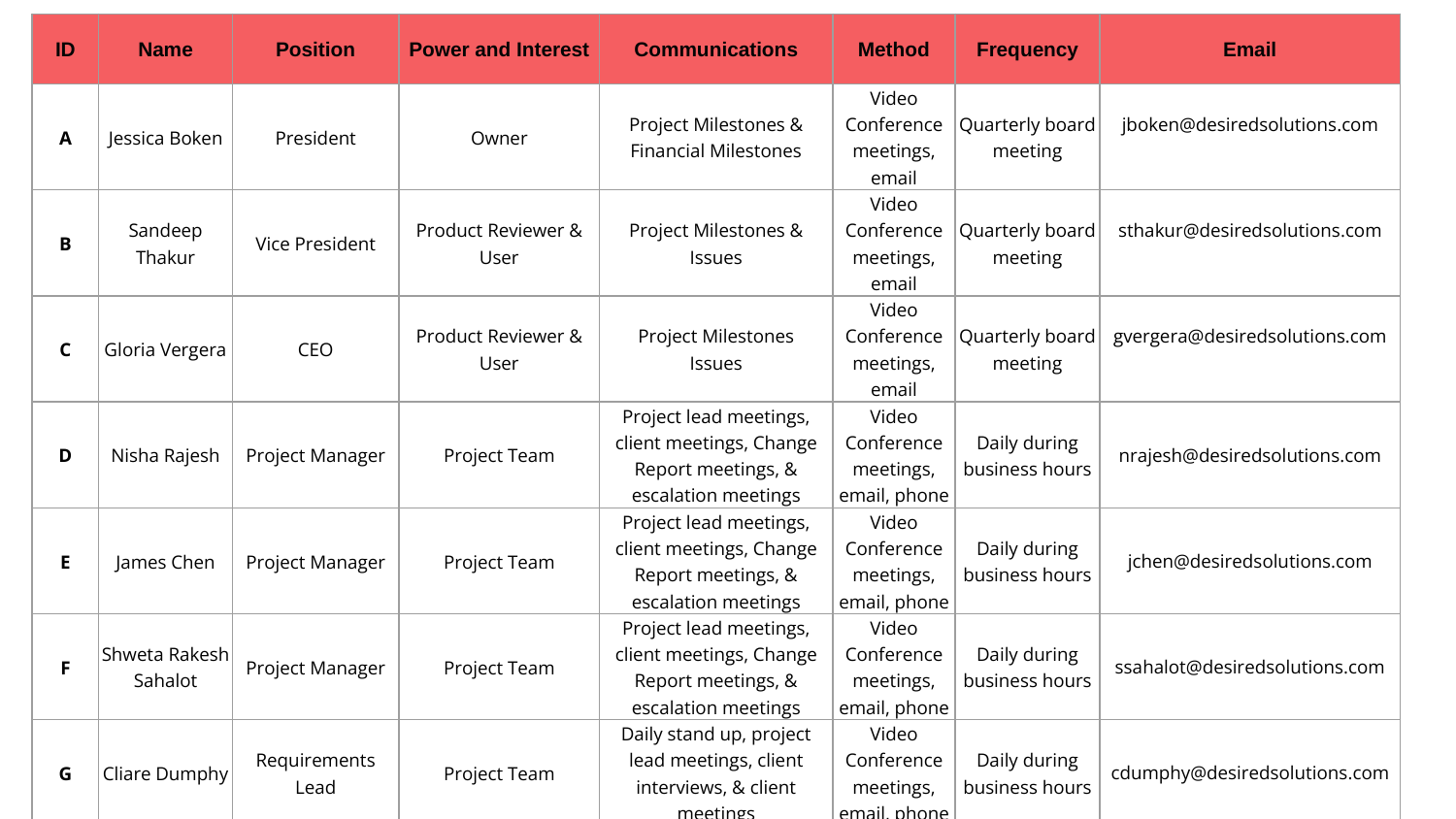

| ID | Name | Position | Power and Interest | Communications | Method | Frequency | Email |
| --- | --- | --- | --- | --- | --- | --- | --- |
| A | Jessica Boken | President | Owner | Project Milestones & Financial Milestones | Video Conference meetings, email | Quarterly board meeting | jboken@desiredsolutions.com |
| B | Sandeep Thakur | Vice President | Product Reviewer & User | Project Milestones & Issues | Video Conference meetings, email | Quarterly board meeting | sthakur@desiredsolutions.com |
| C | Gloria Vergera | CEO | Product Reviewer & User | Project Milestones Issues | Video Conference meetings, email | Quarterly board meeting | gvergera@desiredsolutions.com |
| D | Nisha Rajesh | Project Manager | Project Team | Project lead meetings, client meetings, Change Report meetings, & escalation meetings | Video Conference meetings, email, phone | Daily during business hours | nrajesh@desiredsolutions.com |
| E | James Chen | Project Manager | Project Team | Project lead meetings, client meetings, Change Report meetings, & escalation meetings | Video Conference meetings, email, phone | Daily during business hours | jchen@desiredsolutions.com |
| F | Shweta Rakesh Sahalot | Project Manager | Project Team | Project lead meetings, client meetings, Change Report meetings, & escalation meetings | Video Conference meetings, email, phone | Daily during business hours | ssahalot@desiredsolutions.com |
| G | Cliare Dumphy | Requirements Lead | Project Team | Daily stand up, project lead meetings, client interviews, & client meetings | Video Conference meetings, email, phone | Daily during business hours | cdumphy@desiredsolutions.com |